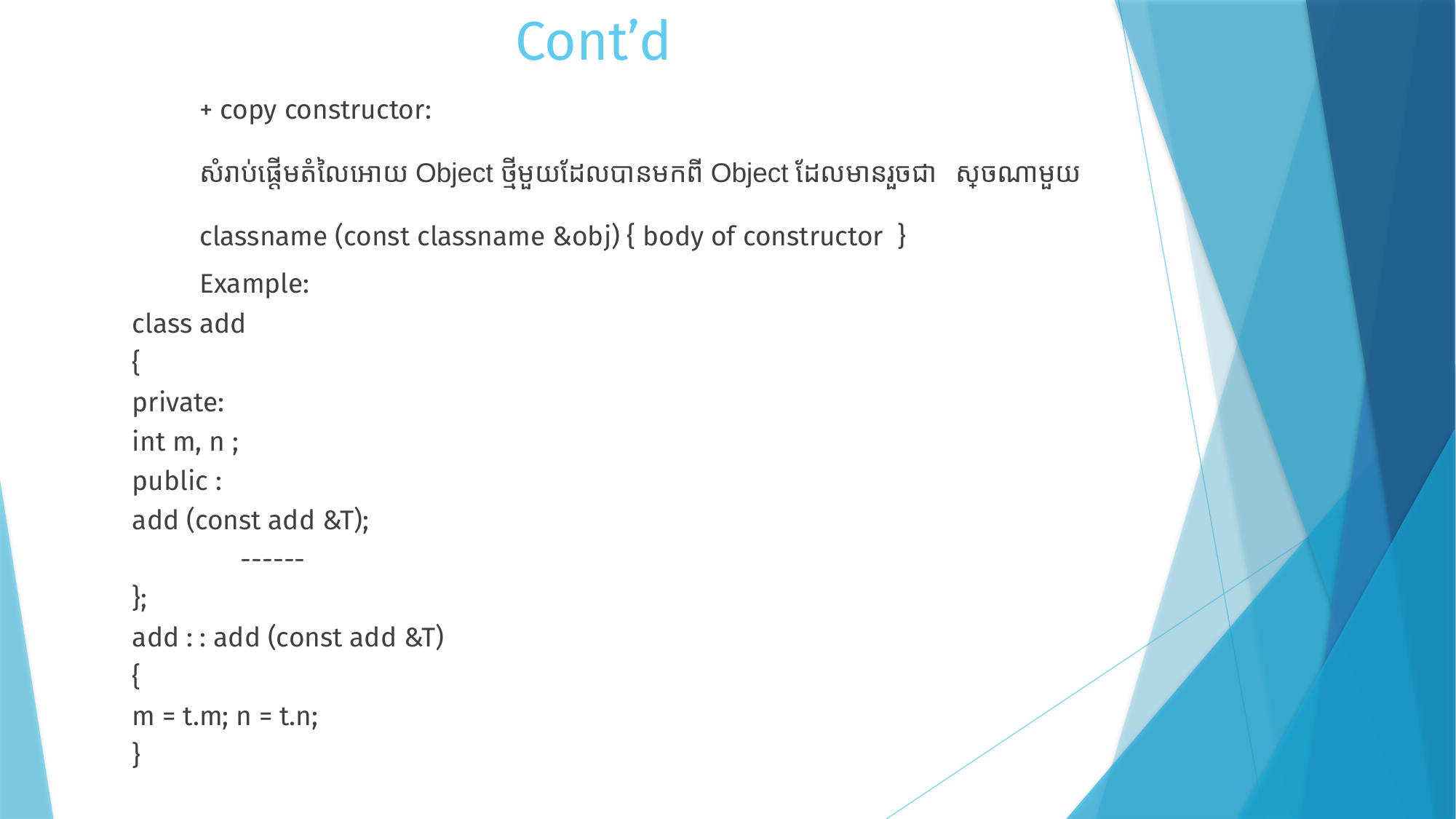

# Cont’d
	+ copy constructor:
		សំរាប់ផ្តើមតំលៃអោយ Object ថ្មីមួយដែលបានមកពី Object ដែលមានរួចជា 	ស្រេចណាមួយ
	classname (const classname &obj) { body of constructor  }
	Example:
		class add
		{
			private:
     				int m, n ;
   			public :
				add (const add &T);
      			------
		};
		add : : add (const add &T)
		{
   			m = t.m; n = t.n;
		}